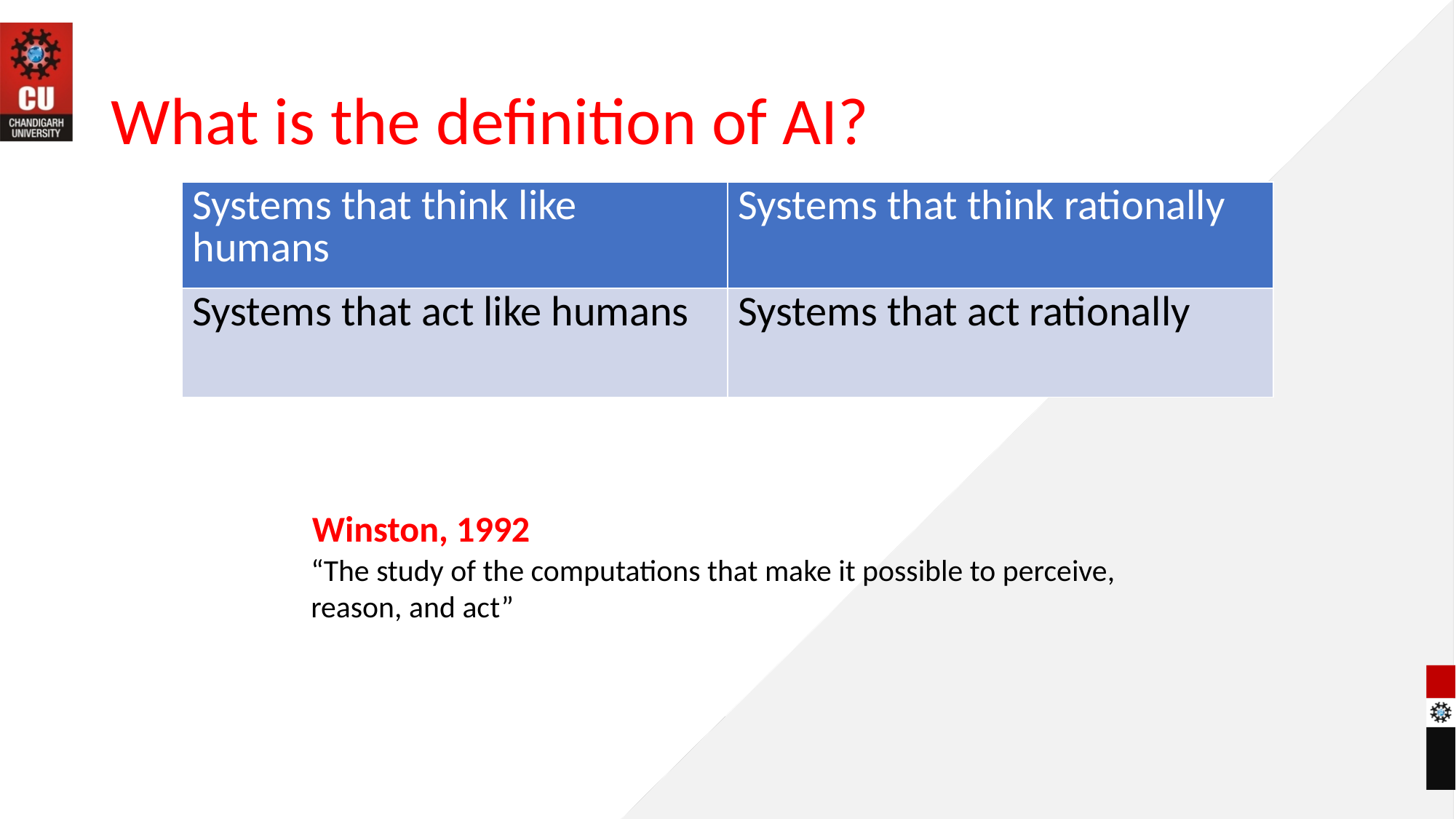

# What is the definition of AI?
| Systems that think like humans | Systems that think rationally |
| --- | --- |
| Systems that act like humans | Systems that act rationally |
Winston, 1992
“The study of the computations that make it possible to perceive, reason, and act”